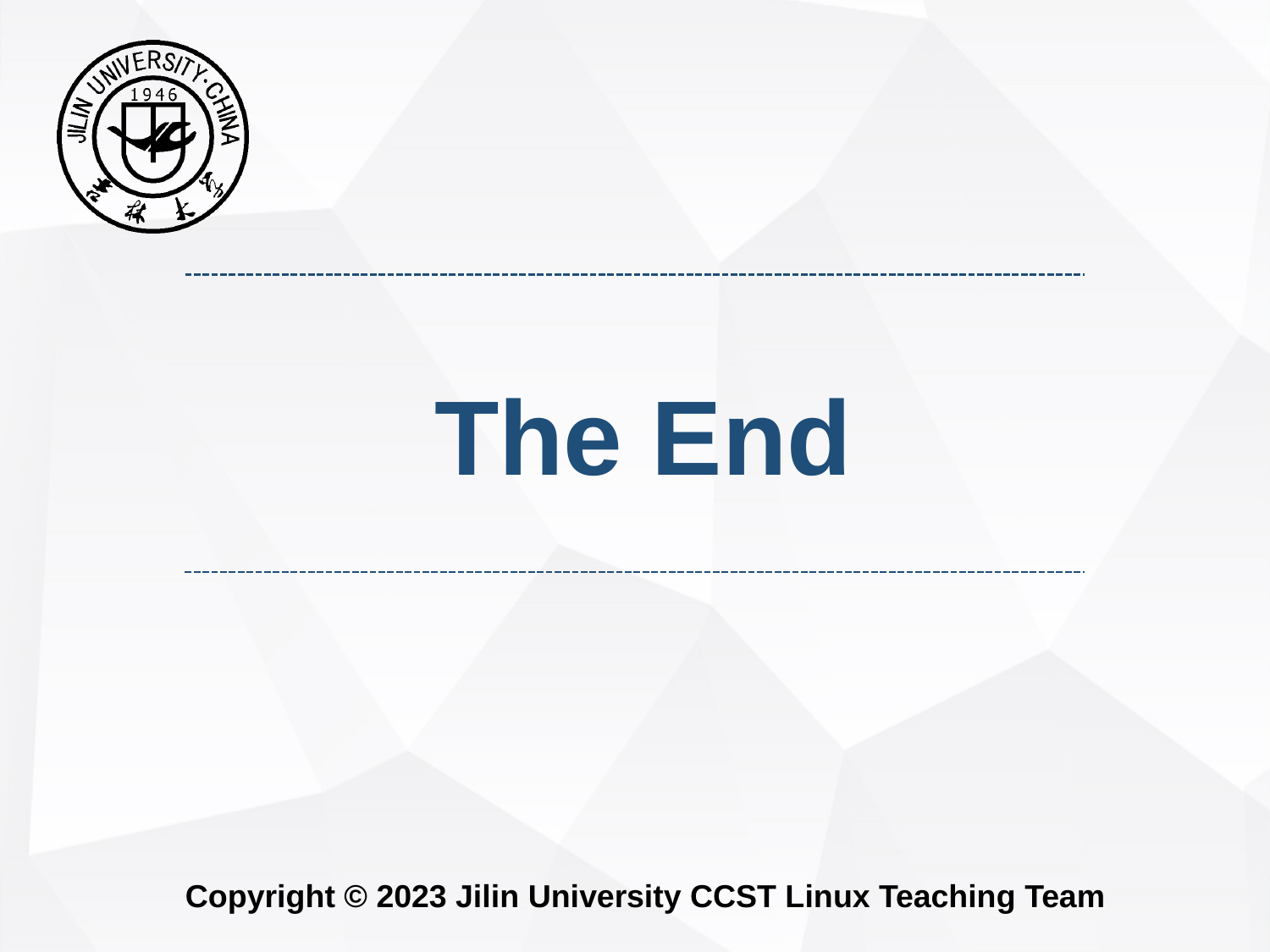

The End
Copyright © 2023 Jilin University CCST Linux Teaching Team